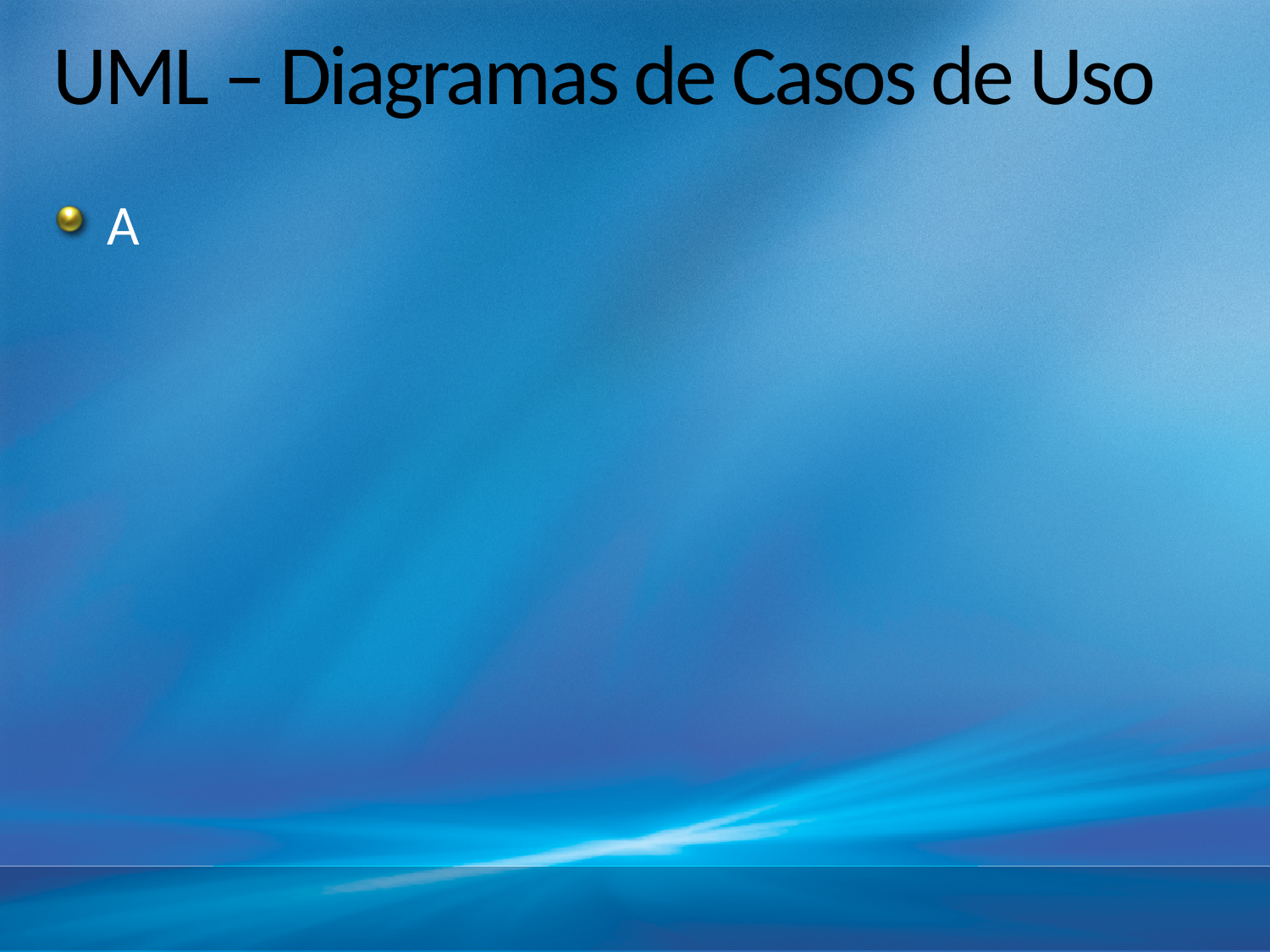

# UML – Diagramas de Casos de Uso
A